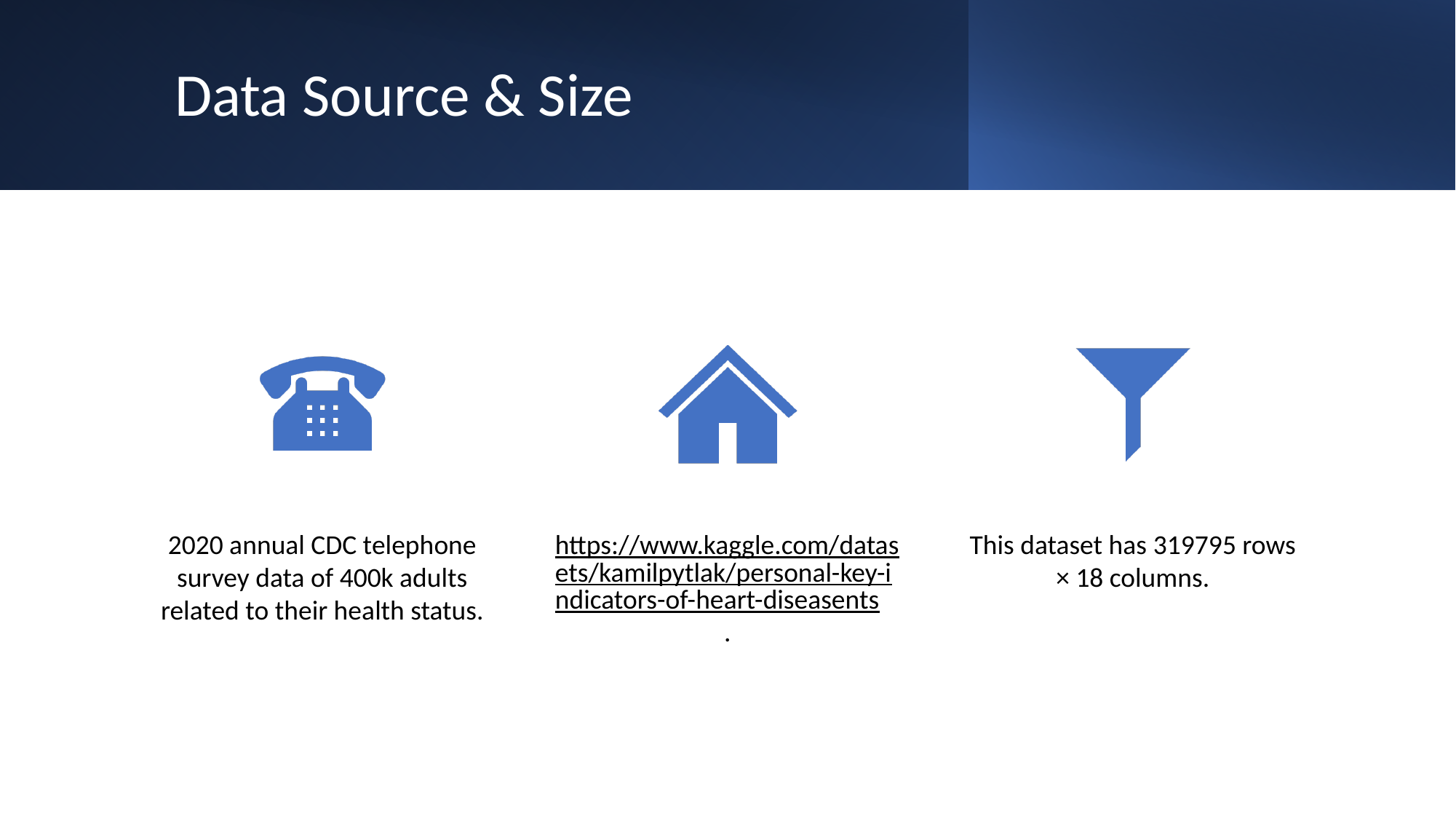

# Data Source & Size
2020 annual CDC telephone survey data of 400k adults related to their health status.
https://www.kaggle.com/datasets/kamilpytlak/personal-key-indicators-of-heart-diseasents.
This dataset has 319795 rows × 18 columns.